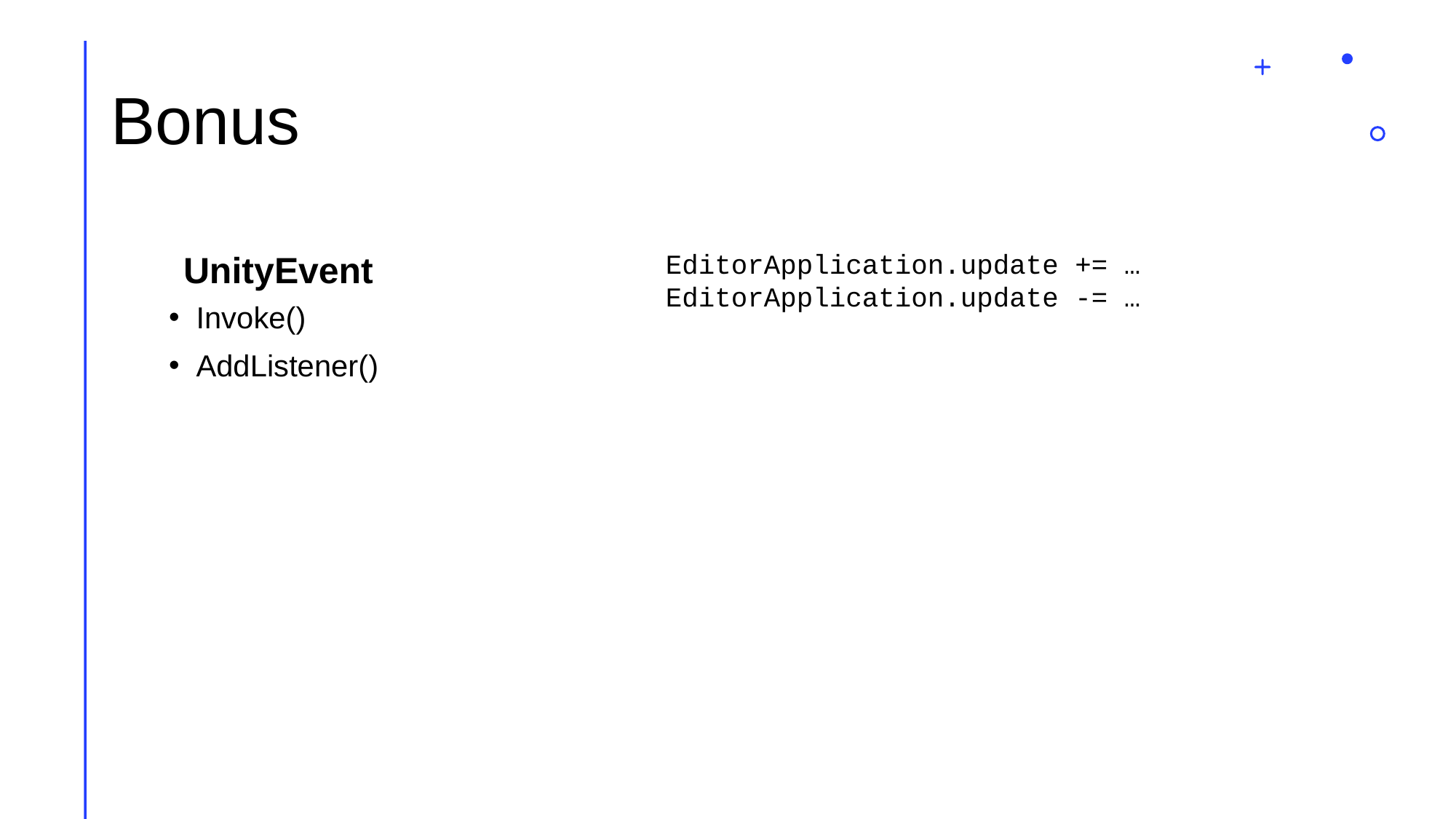

# Bonus
UnityEvent
EditorApplication.update += …
EditorApplication.update -= …

Invoke()
AddListener()